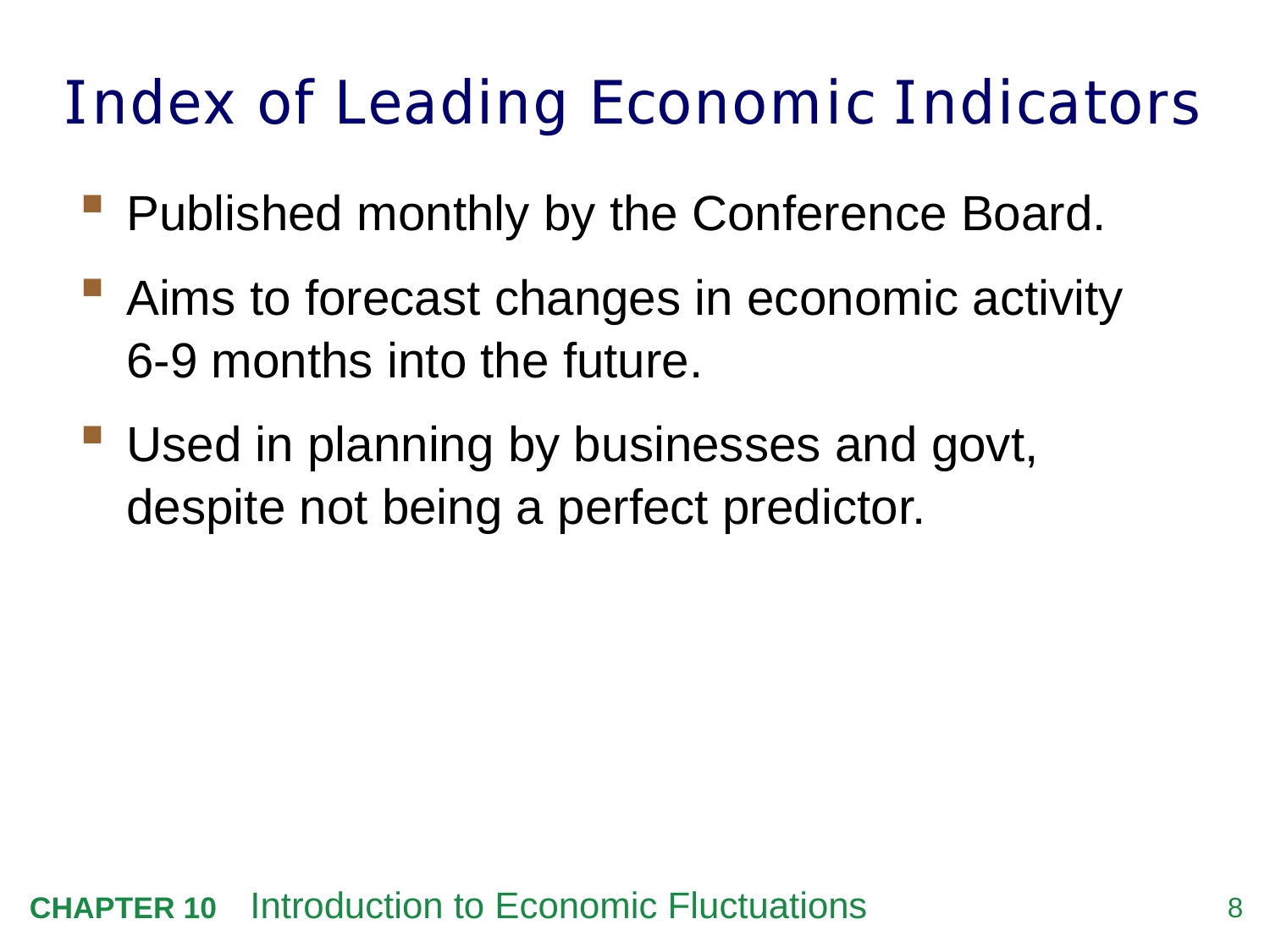

# Index of Leading Economic Indicators
Published monthly by the Conference Board.
Aims to forecast changes in economic activity
6-9 months into the future.
Used in planning by businesses and govt, despite not being a perfect predictor.